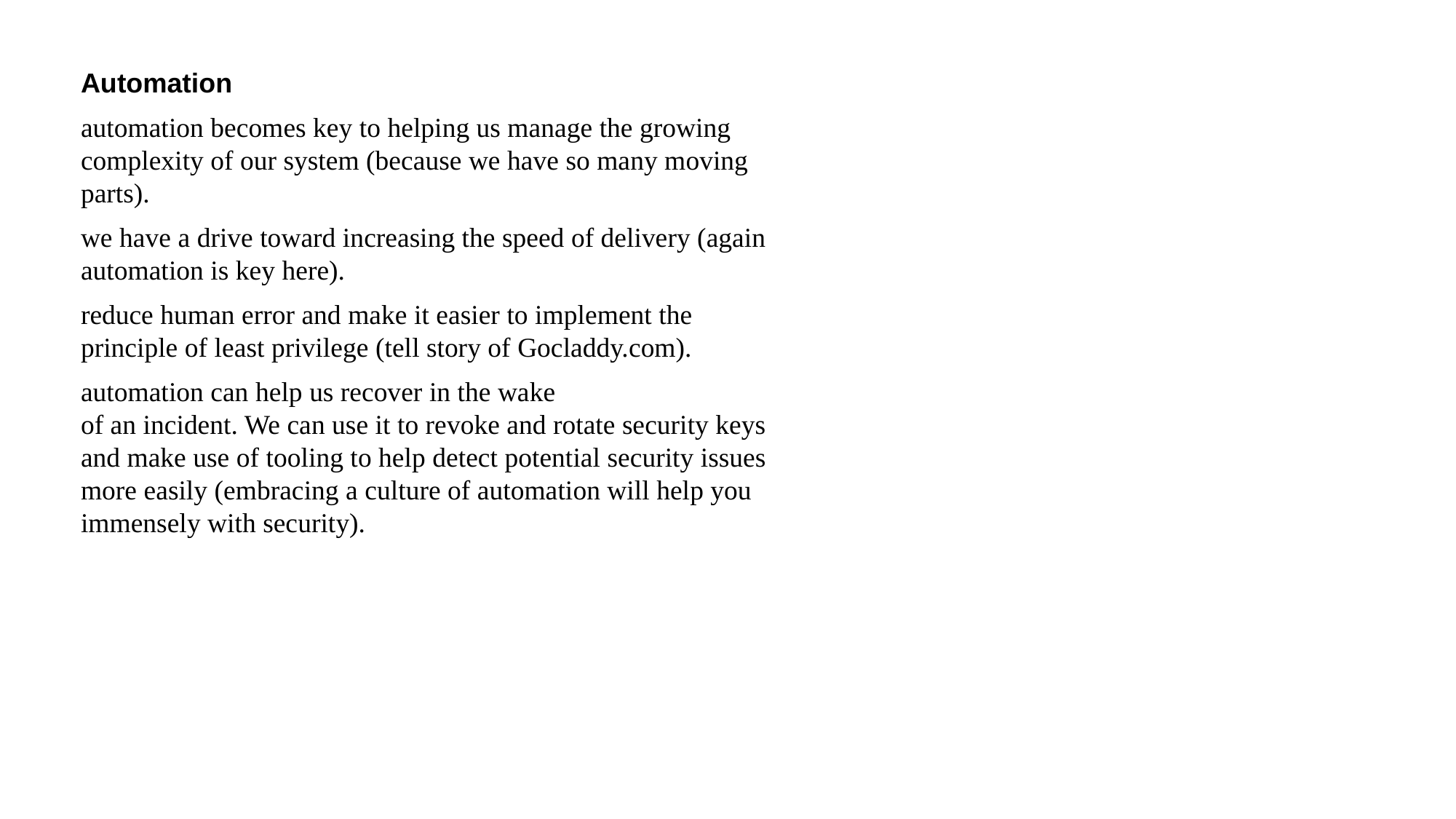

Automation
automation becomes key to helping us manage the growing complexity of our system (because we have so many moving parts).
we have a drive toward increasing the speed of delivery (again automation is key here).
reduce human error and make it easier to implement the principle of least privilege (tell story of Gocladdy.com).
automation can help us recover in the wake
of an incident. We can use it to revoke and rotate security keys and make use of tooling to help detect potential security issues more easily (embracing a culture of automation will help you immensely with security).